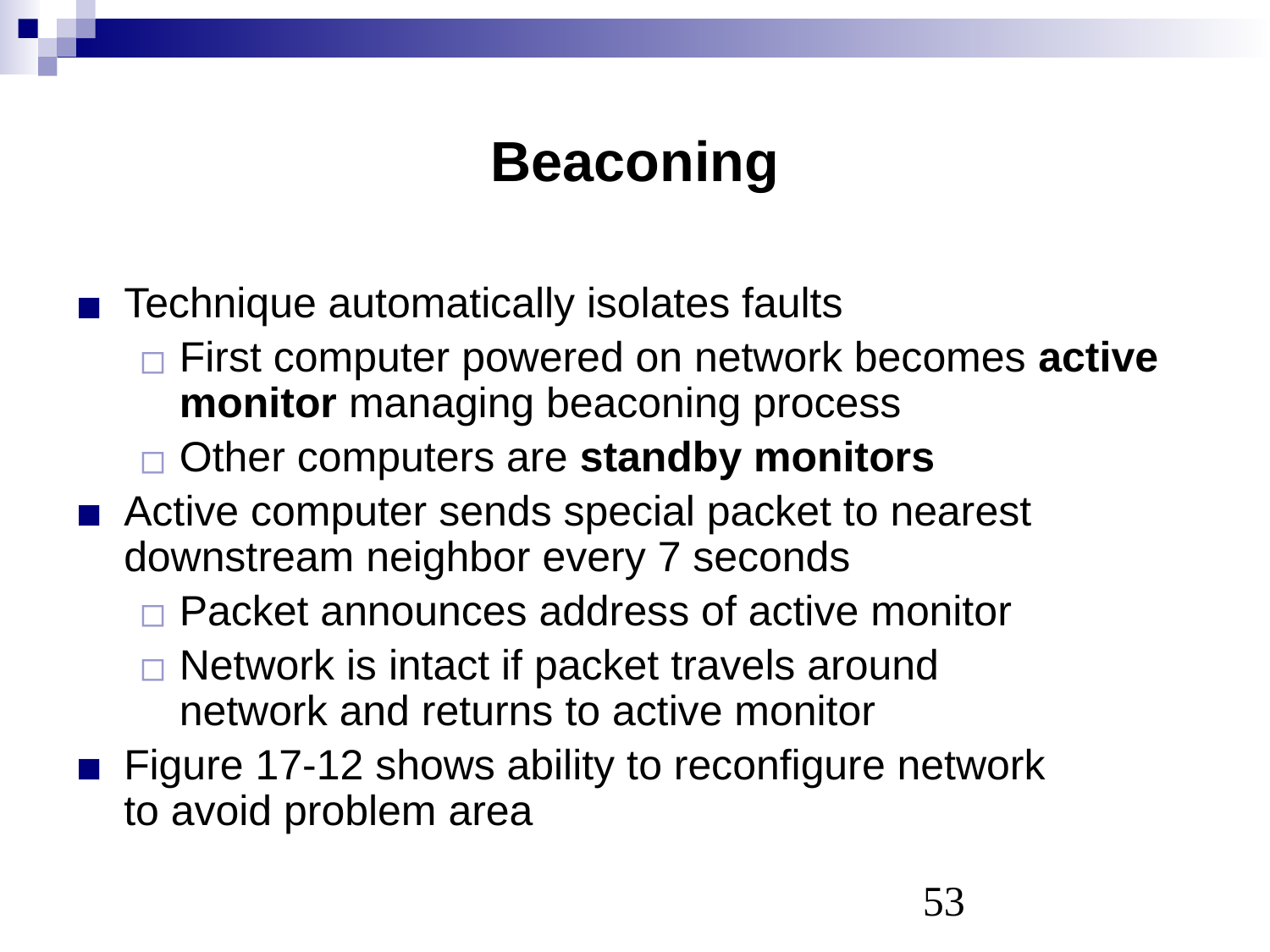

# Beaconing
Technique automatically isolates faults
First computer powered on network becomes active monitor managing beaconing process
Other computers are standby monitors
Active computer sends special packet to nearest downstream neighbor every 7 seconds
Packet announces address of active monitor
Network is intact if packet travels around
network and returns to active monitor
Figure 17-12 shows ability to reconfigure network
to avoid problem area
53